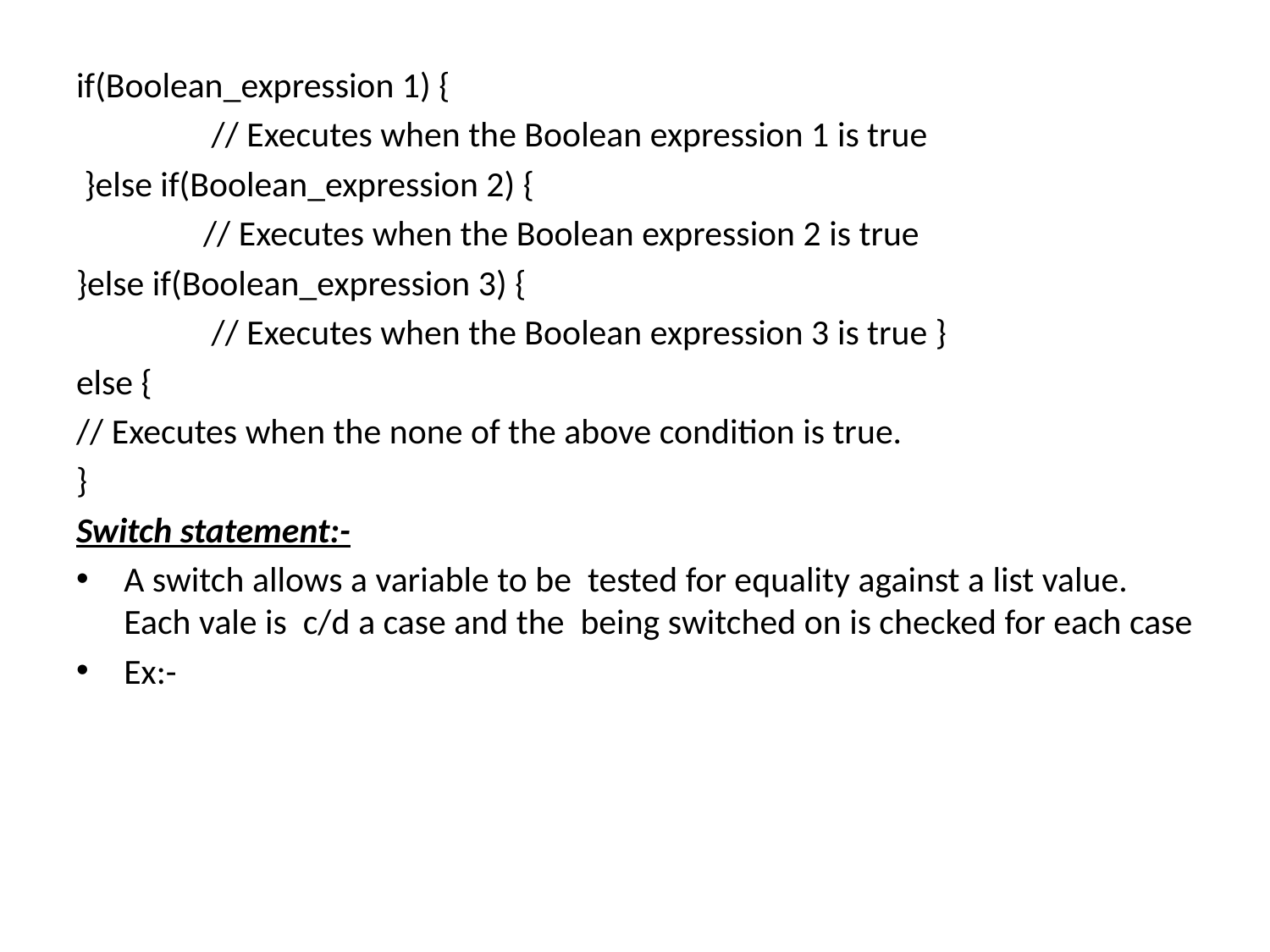

if(Boolean_expression 1) {
	 // Executes when the Boolean expression 1 is true
 }else if(Boolean_expression 2) {
 	// Executes when the Boolean expression 2 is true
}else if(Boolean_expression 3) {
	 // Executes when the Boolean expression 3 is true }
else {
// Executes when the none of the above condition is true.
}
Switch statement:-
A switch allows a variable to be  tested for equality against a list value. Each vale is  c/d a case and the  being switched on is checked for each case
Ex:-